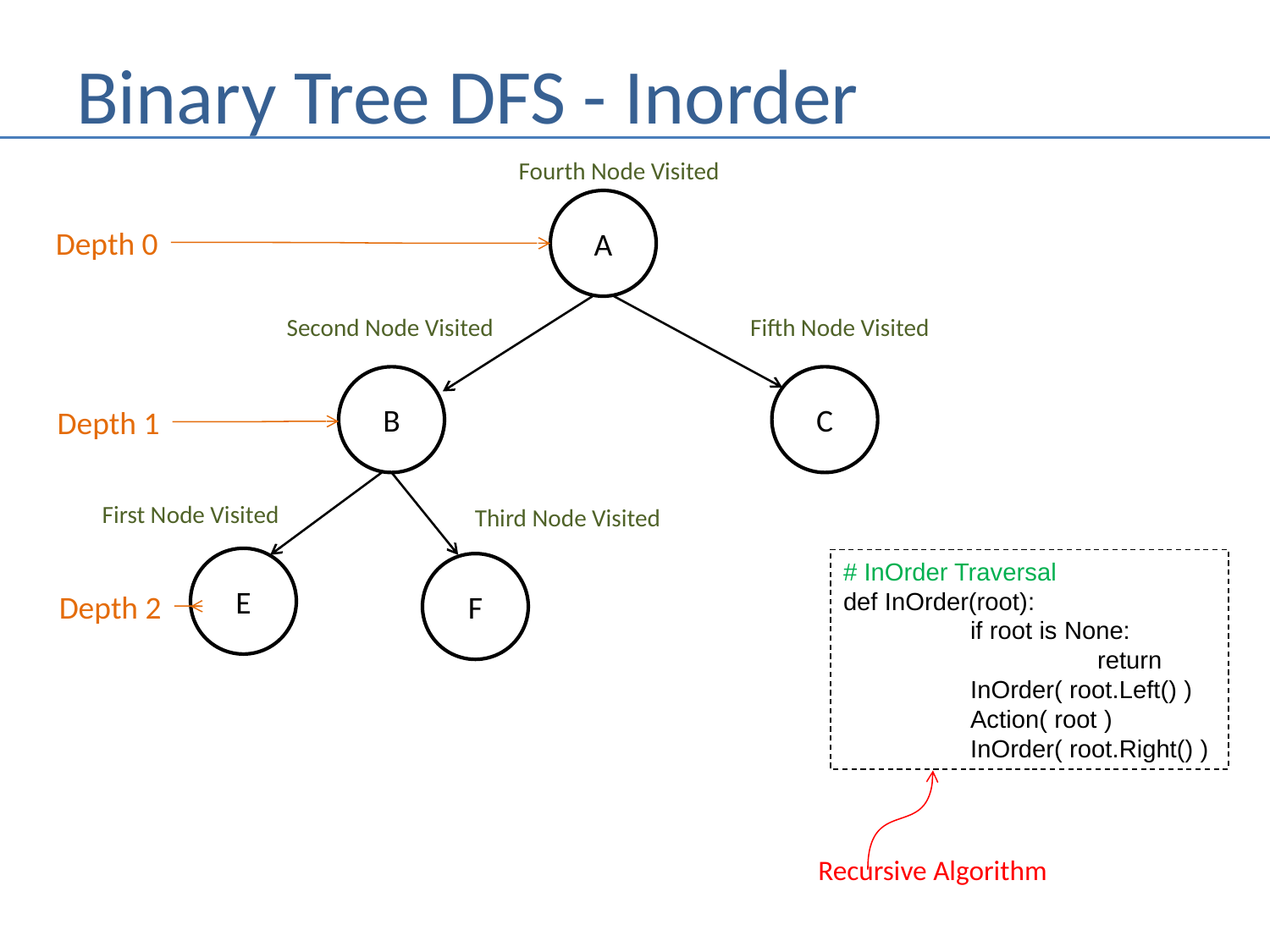

# Binary Tree DFS - Inorder
Fourth Node Visited
A
Depth 0
Second Node Visited
Fifth Node Visited
B
C
Depth 1
First Node Visited
Third Node Visited
# InOrder Traversal def InOrder(root): if root is None: return InOrder( root.Left() ) Action( root ) InOrder( root.Right() )
E
F
Depth 2
Recursive Algorithm